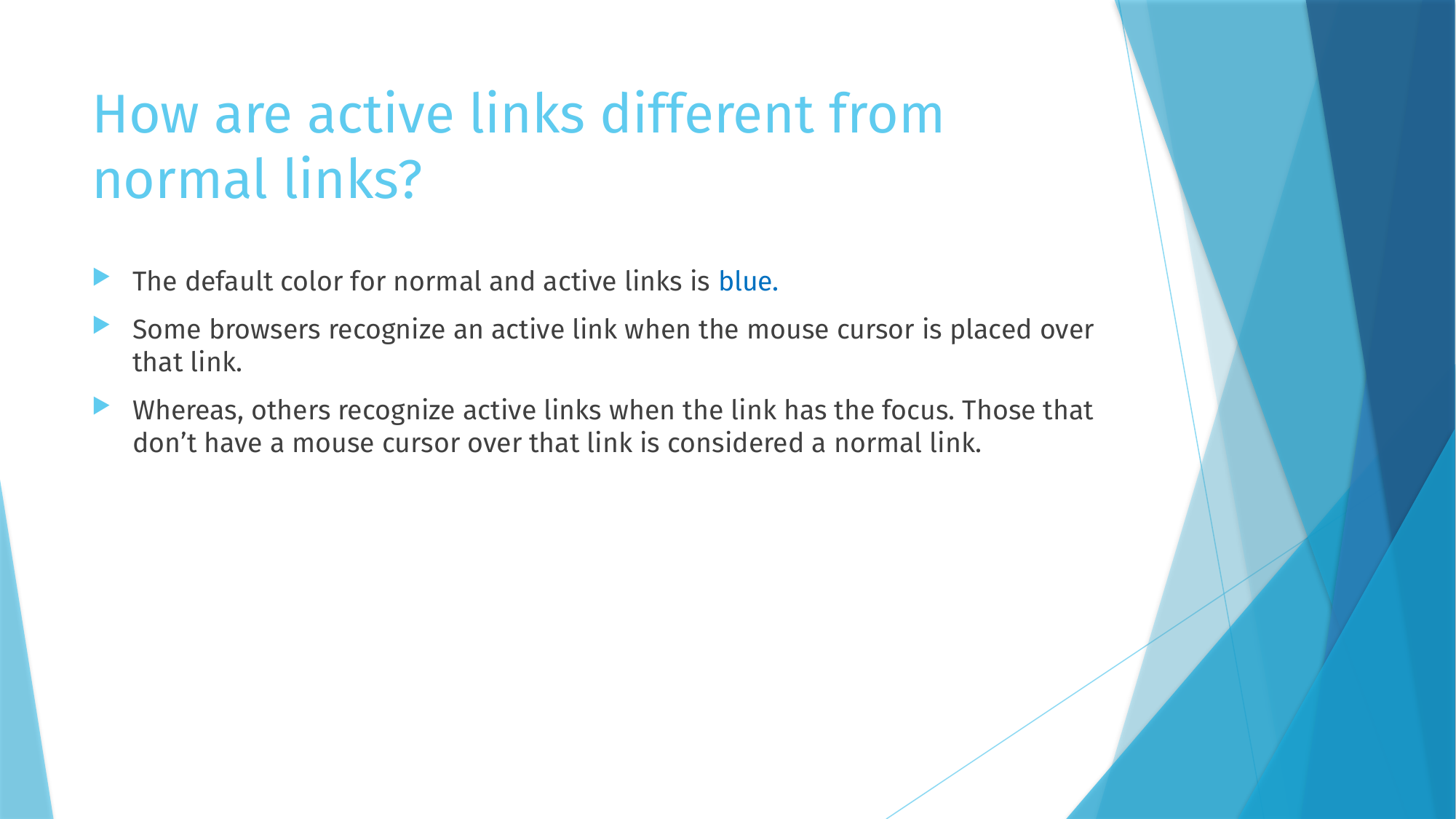

# How are active links different from normal links?
The default color for normal and active links is blue.
Some browsers recognize an active link when the mouse cursor is placed over that link.
Whereas, others recognize active links when the link has the focus. Those that don’t have a mouse cursor over that link is considered a normal link.